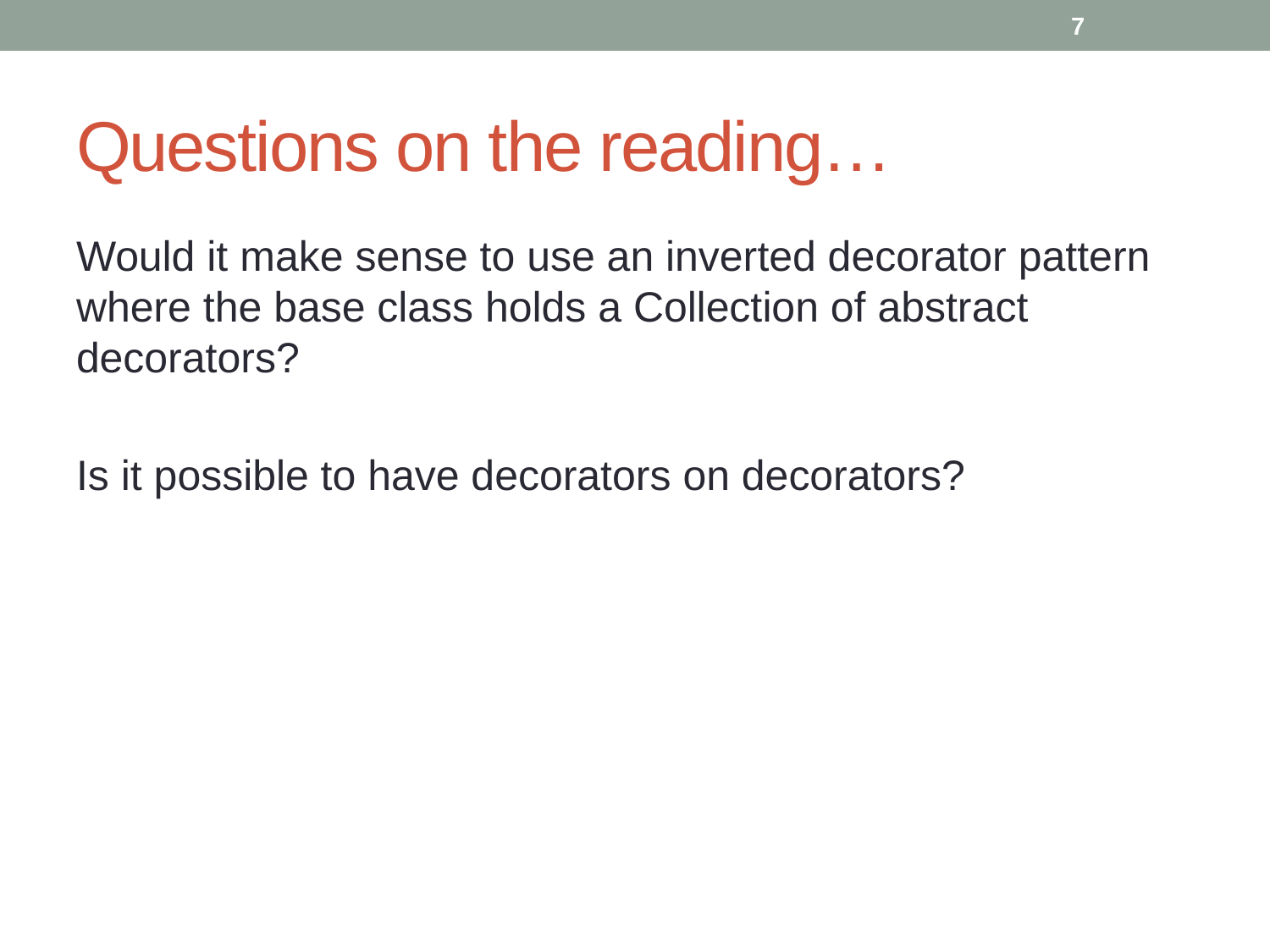

7
# Questions on the reading…
Would it make sense to use an inverted decorator pattern where the base class holds a Collection of abstract decorators?

Is it possible to have decorators on decorators?